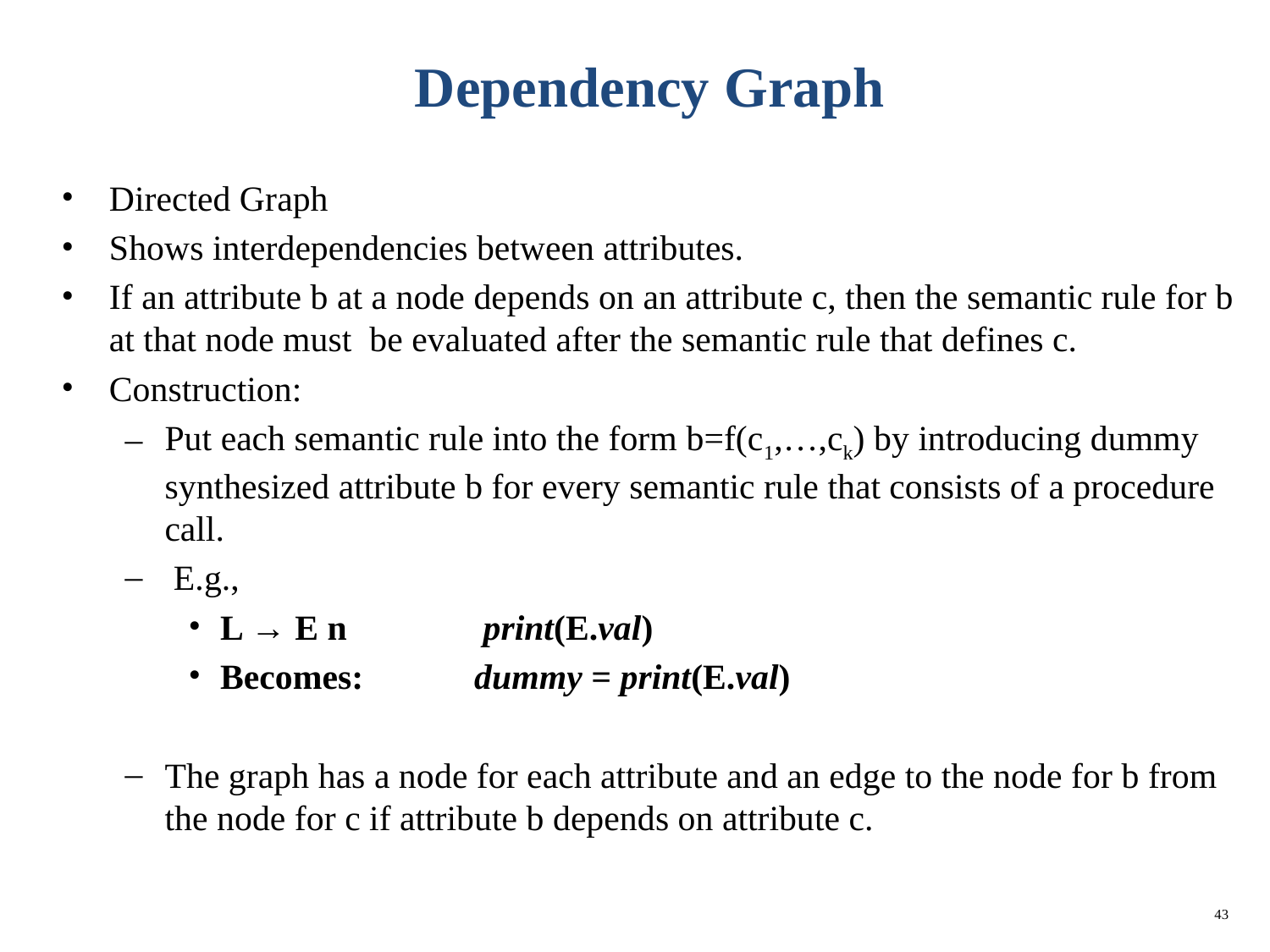

# Dependency Graph
Directed Graph
Shows interdependencies between attributes.
If an attribute b at a node depends on an attribute c, then the semantic rule for b at that node must  be evaluated after the semantic rule that defines c.
Construction:
Put each semantic rule into the form b=f(c1,…,ck) by introducing dummy synthesized attribute b for every semantic rule that consists of a procedure call.
 E.g.,
L → E n		 print(E.val)
Becomes: 	dummy = print(E.val)

The graph has a node for each attribute and an edge to the node for b from the node for c if attribute b depends on attribute c.

43